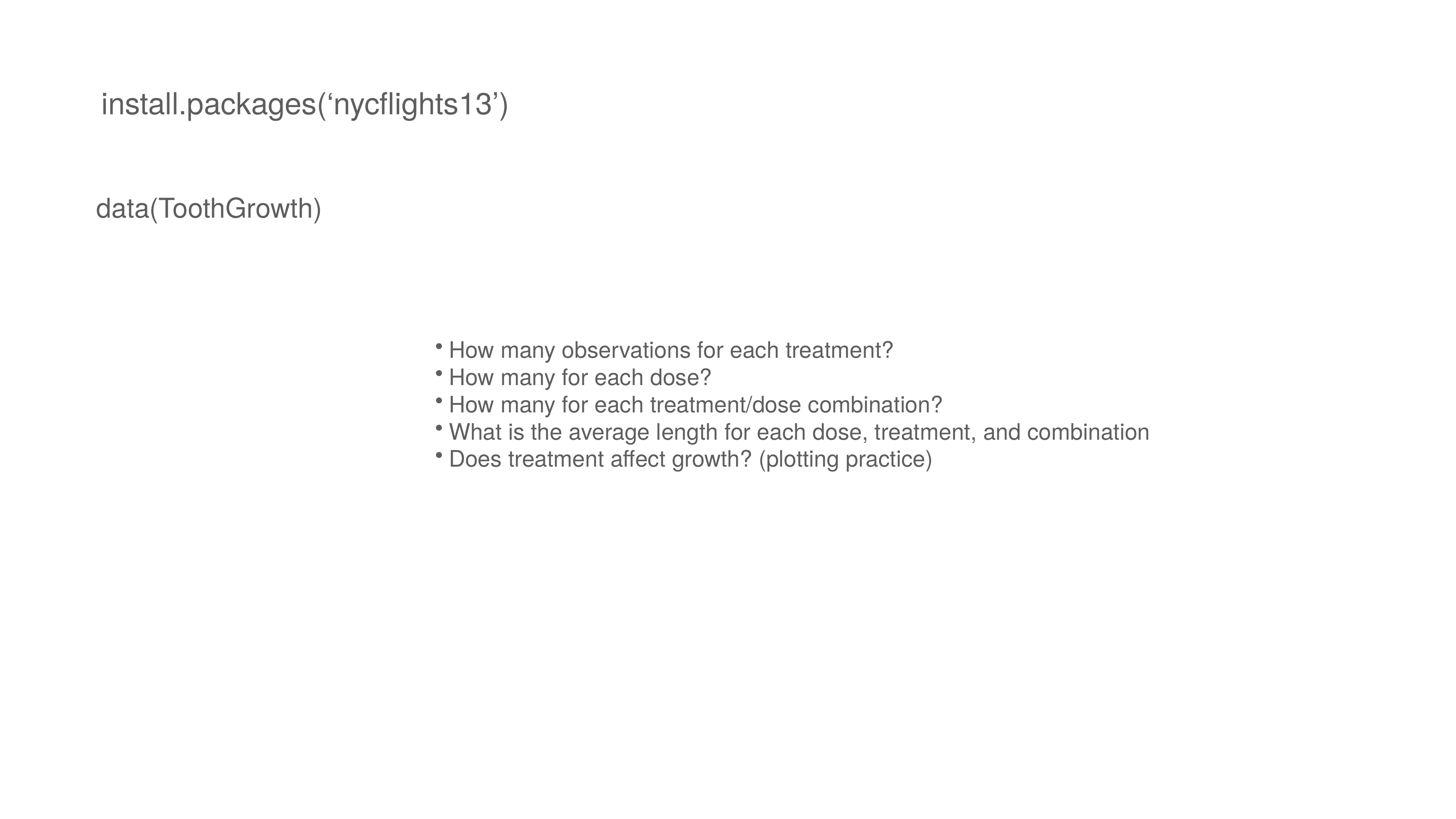

install.packages(‘nycflights13’)
data(ToothGrowth)
How many observations for each treatment?
How many for each dose?
How many for each treatment/dose combination?
What is the average length for each dose, treatment, and combination
Does treatment affect growth? (plotting practice)